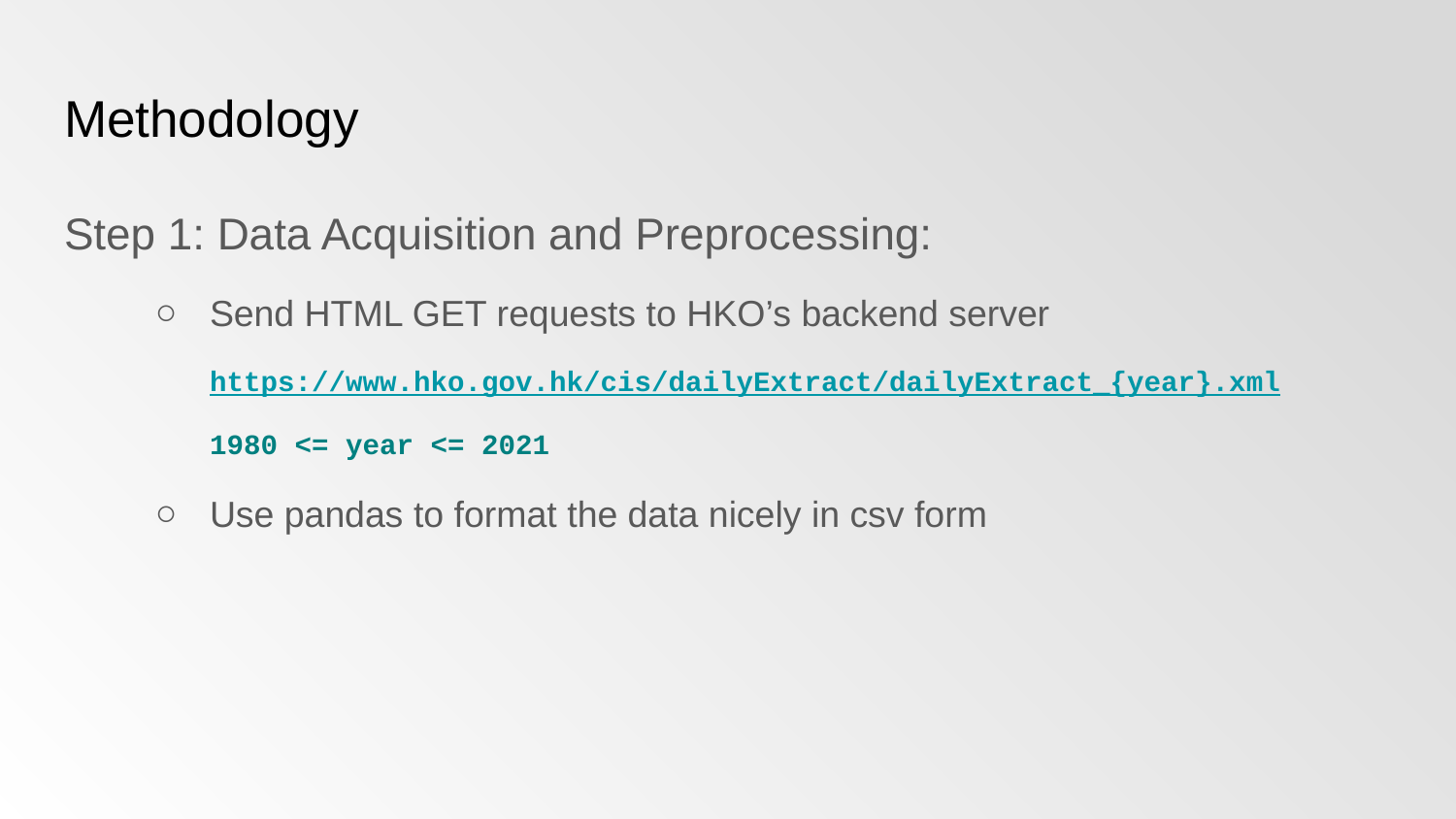

# Methodology
Step 1: Data Acquisition and Preprocessing:
Send HTML GET requests to HKO’s backend server
https://www.hko.gov.hk/cis/dailyExtract/dailyExtract_{year}.xml
1980 <= year <= 2021
Use pandas to format the data nicely in csv form